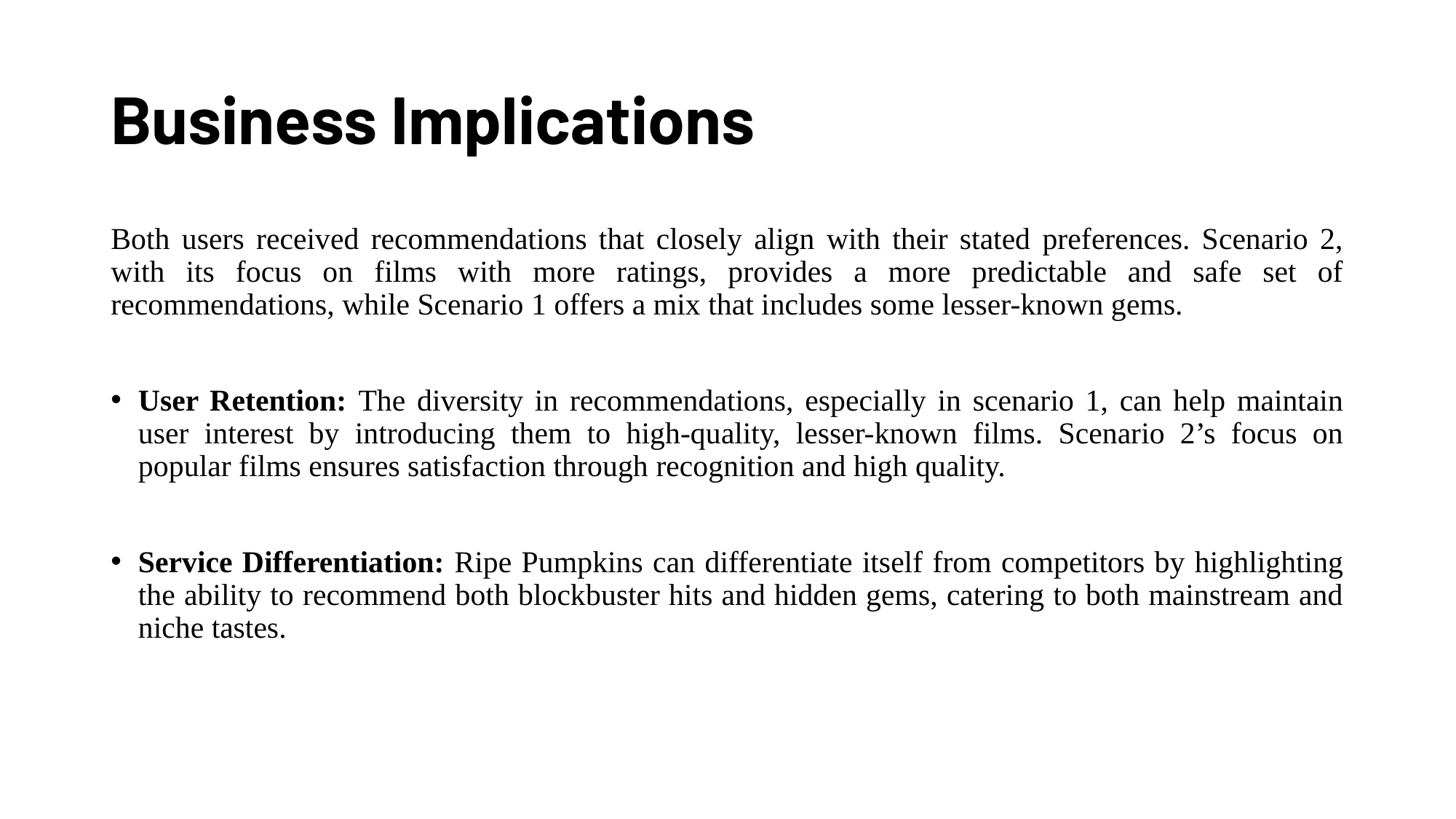

# Business Implications
Both users received recommendations that closely align with their stated preferences. Scenario 2, with its focus on films with more ratings, provides a more predictable and safe set of recommendations, while Scenario 1 offers a mix that includes some lesser-known gems.

User Retention: The diversity in recommendations, especially in scenario 1, can help maintain user interest by introducing them to high-quality, lesser-known films. Scenario 2’s focus on popular films ensures satisfaction through recognition and high quality.

Service Differentiation: Ripe Pumpkins can differentiate itself from competitors by highlighting the ability to recommend both blockbuster hits and hidden gems, catering to both mainstream and niche tastes.